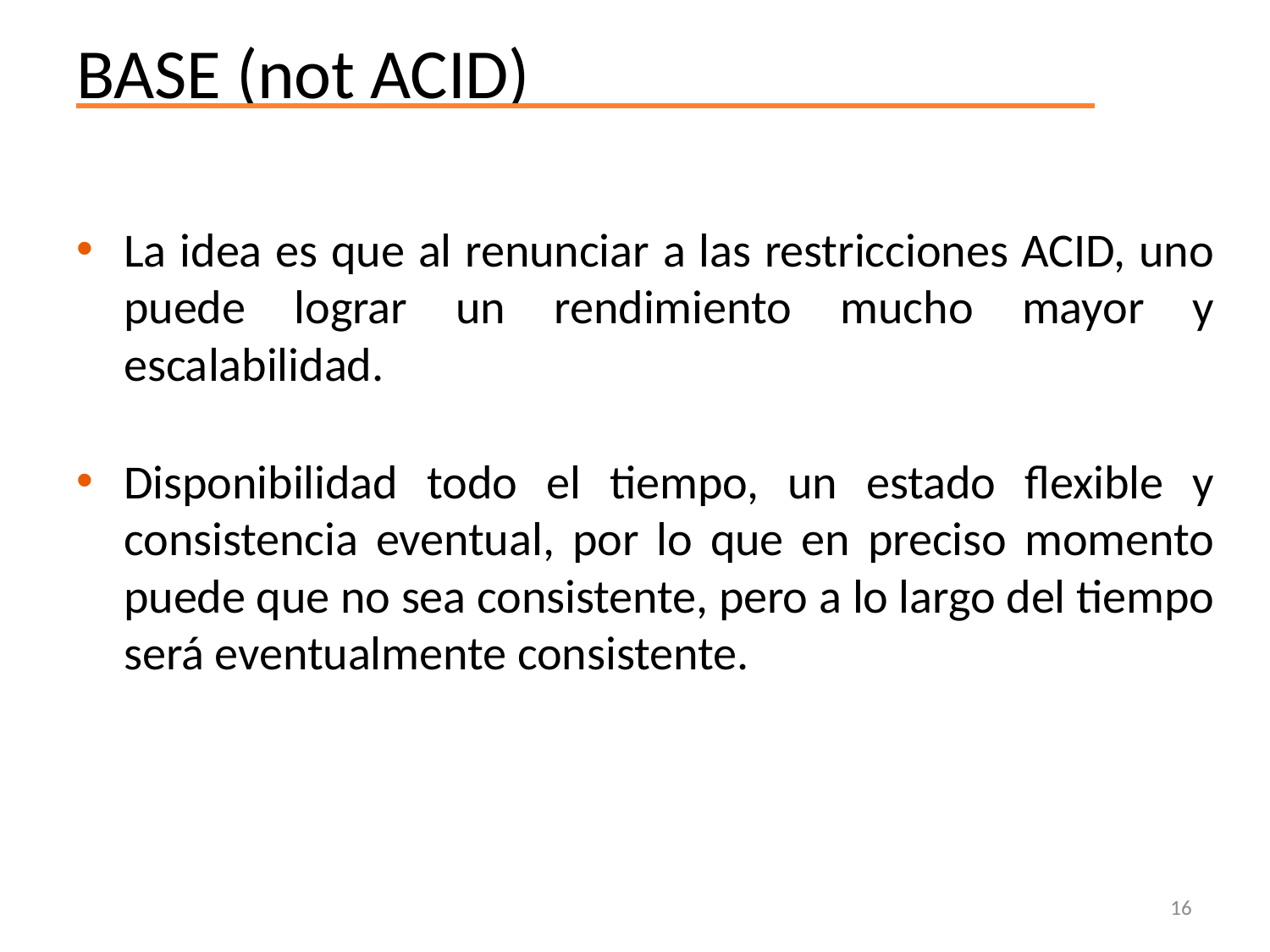

# BASE (not ACID)
La idea es que al renunciar a las restricciones ACID, uno puede lograr un rendimiento mucho mayor y escalabilidad.

Disponibilidad todo el tiempo, un estado flexible y consistencia eventual, por lo que en preciso momento puede que no sea consistente, pero a lo largo del tiempo será eventualmente consistente.

16